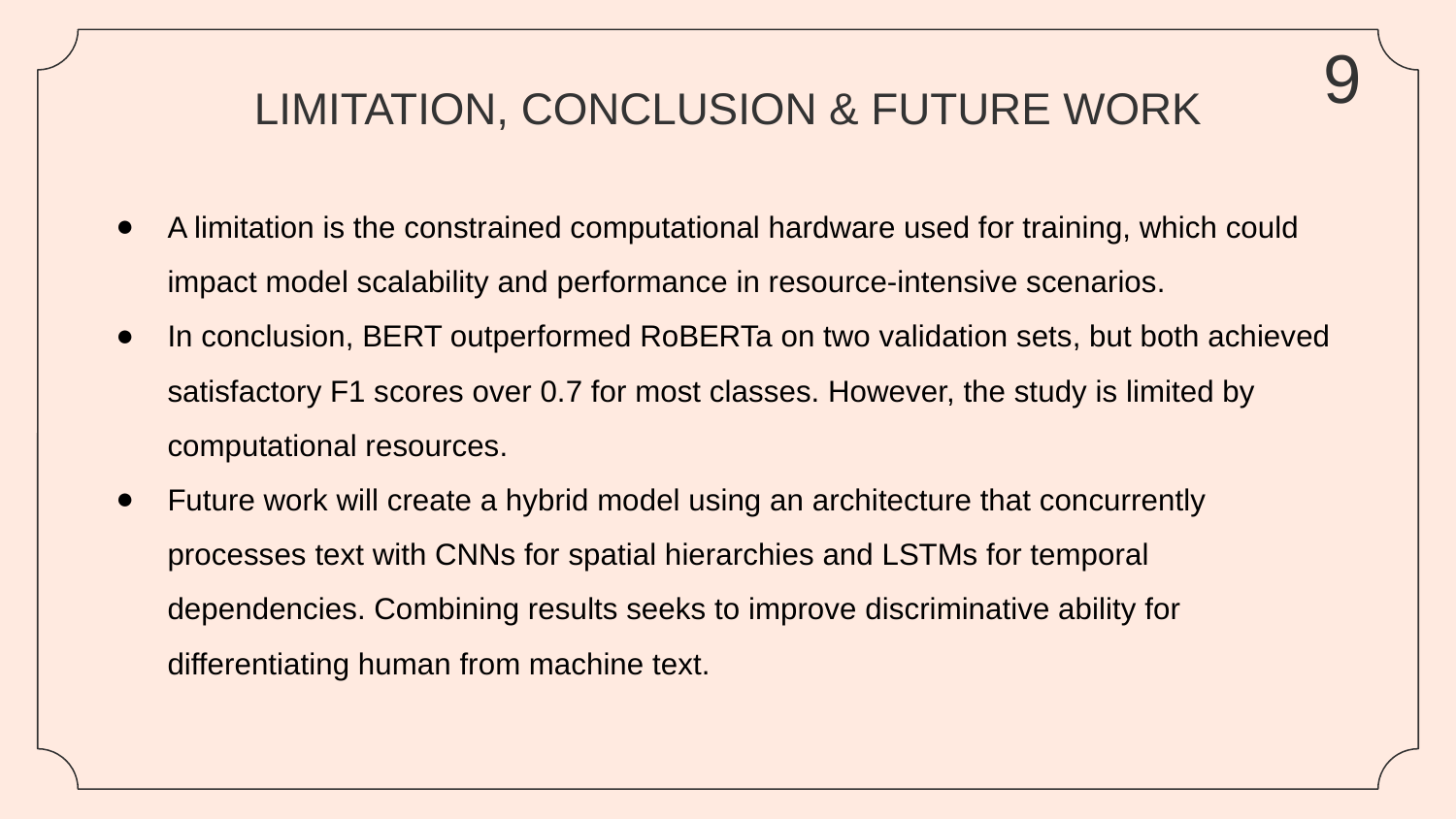

9
LIMITATION, CONCLUSION & FUTURE WORK
A limitation is the constrained computational hardware used for training, which could impact model scalability and performance in resource-intensive scenarios.
In conclusion, BERT outperformed RoBERTa on two validation sets, but both achieved satisfactory F1 scores over 0.7 for most classes. However, the study is limited by computational resources.
Future work will create a hybrid model using an architecture that concurrently processes text with CNNs for spatial hierarchies and LSTMs for temporal dependencies. Combining results seeks to improve discriminative ability for differentiating human from machine text.